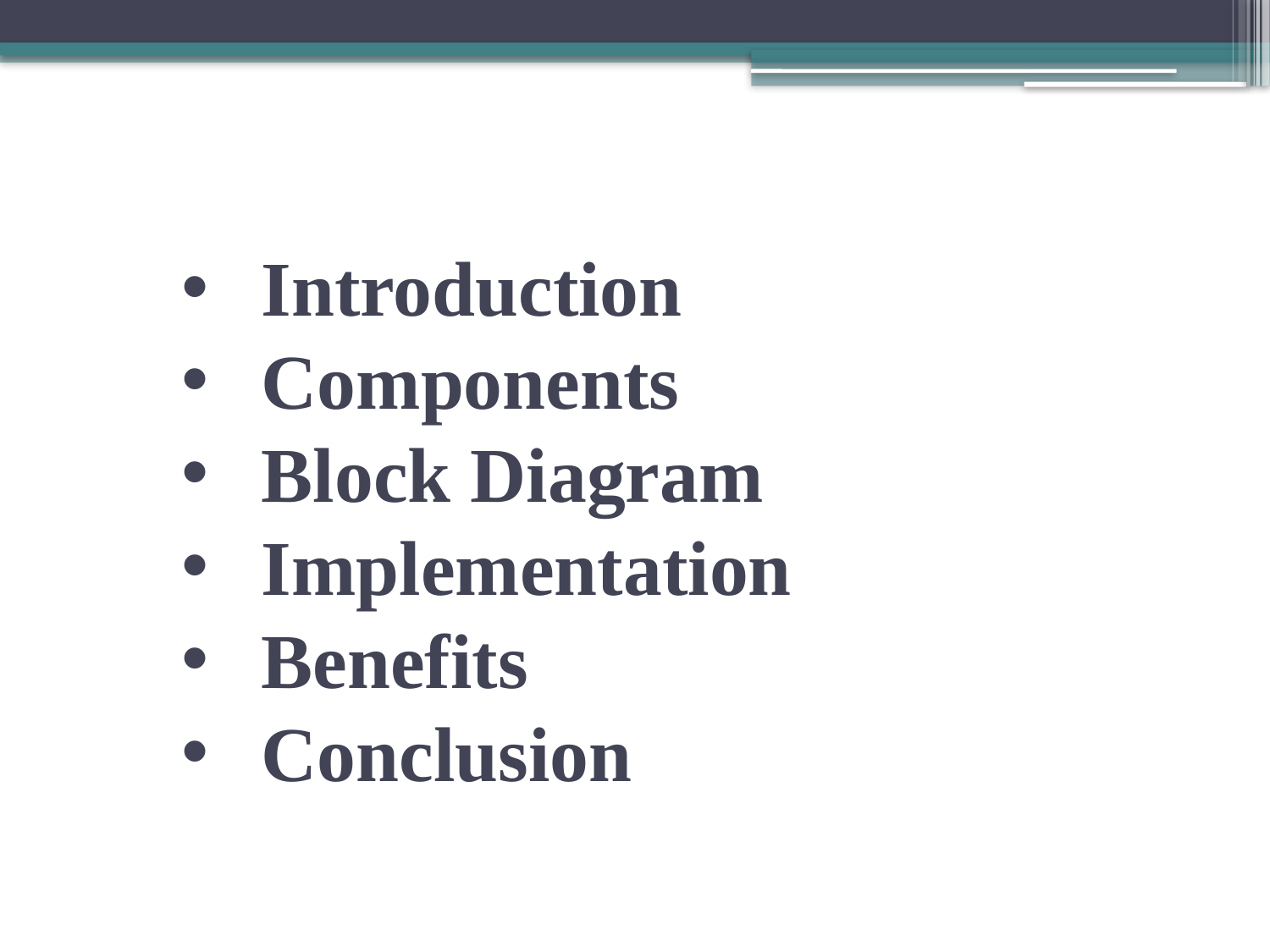

Introduction
Components
Block Diagram
Implementation
Benefits
Conclusion